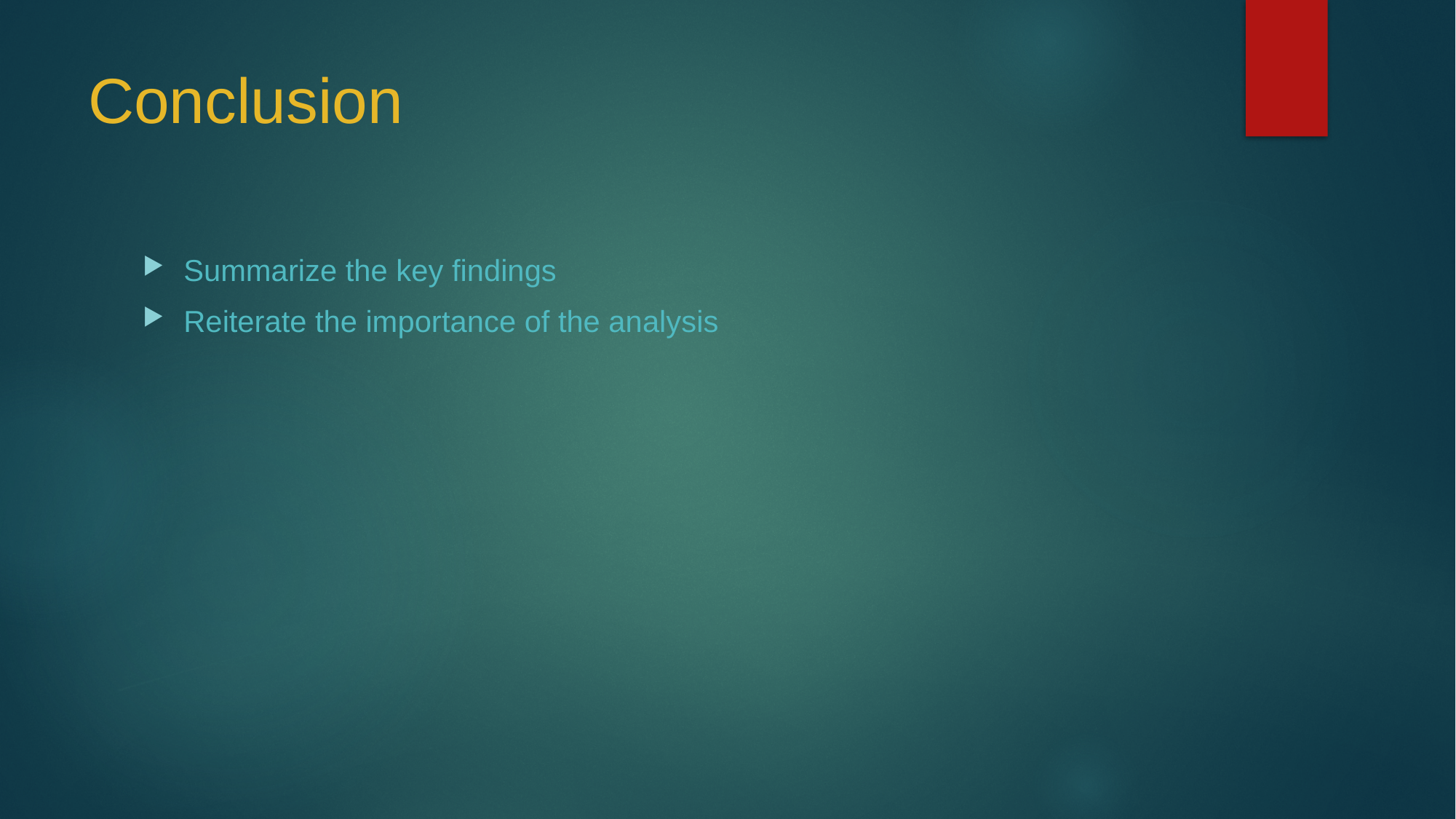

# Conclusion
Summarize the key findings
Reiterate the importance of the analysis